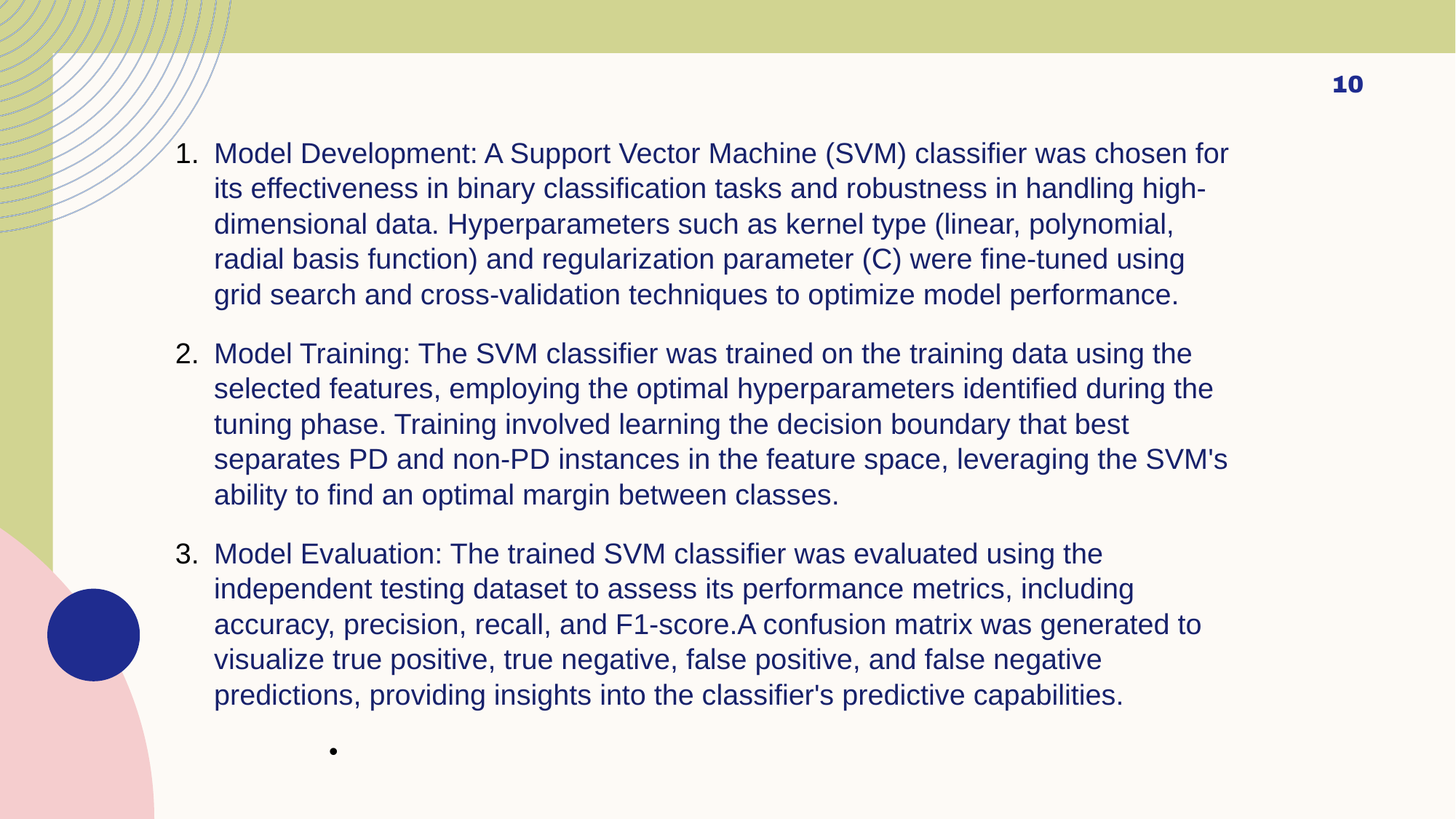

10
#
Model Development: A Support Vector Machine (SVM) classifier was chosen for its effectiveness in binary classification tasks and robustness in handling high-dimensional data. Hyperparameters such as kernel type (linear, polynomial, radial basis function) and regularization parameter (C) were fine-tuned using grid search and cross-validation techniques to optimize model performance.
Model Training: The SVM classifier was trained on the training data using the selected features, employing the optimal hyperparameters identified during the tuning phase. Training involved learning the decision boundary that best separates PD and non-PD instances in the feature space, leveraging the SVM's ability to find an optimal margin between classes.
Model Evaluation: The trained SVM classifier was evaluated using the independent testing dataset to assess its performance metrics, including accuracy, precision, recall, and F1-score.A confusion matrix was generated to visualize true positive, true negative, false positive, and false negative predictions, providing insights into the classifier's predictive capabilities.